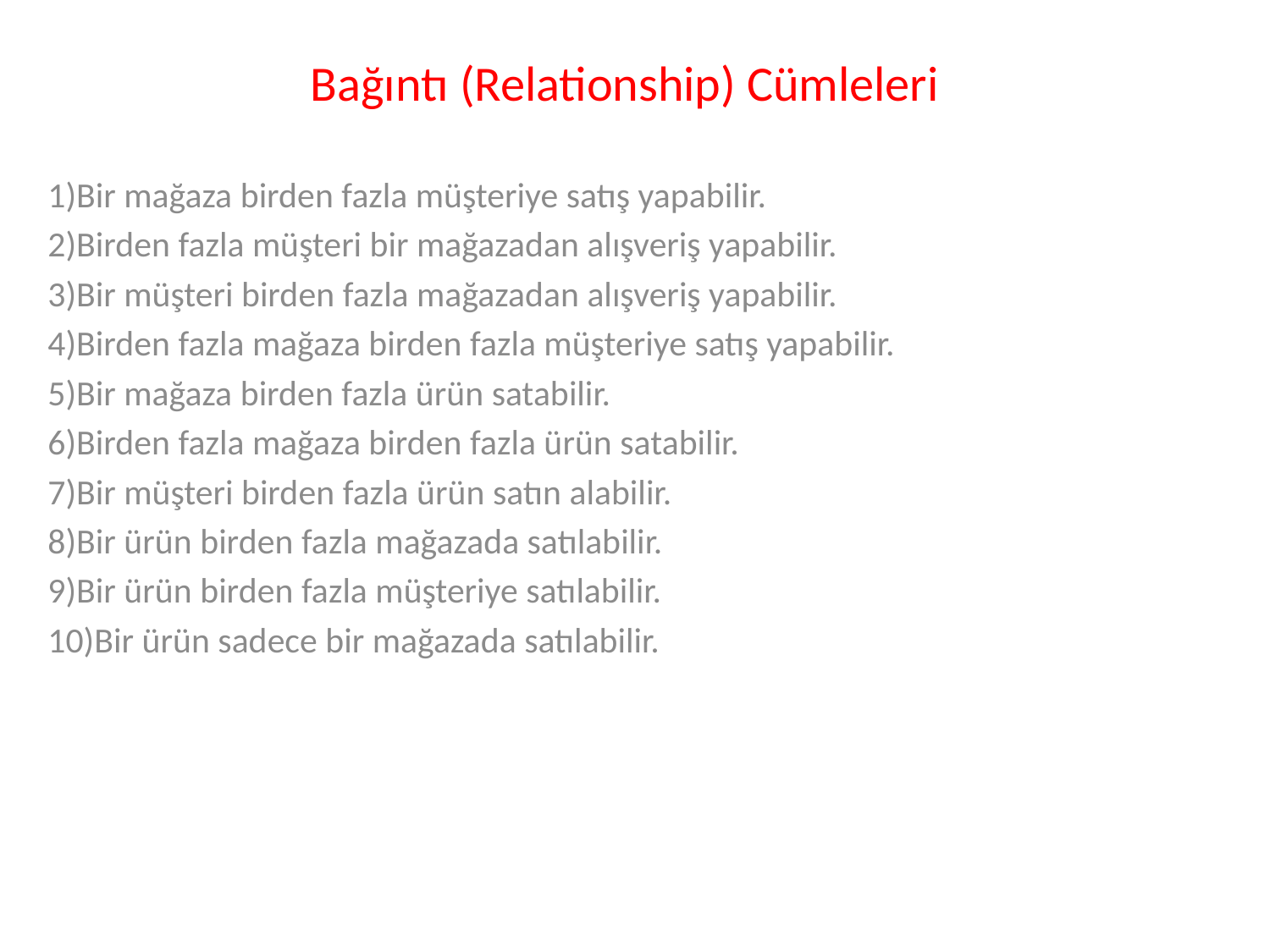

# Bağıntı (Relationship) Cümleleri
1)Bir mağaza birden fazla müşteriye satış yapabilir.
2)Birden fazla müşteri bir mağazadan alışveriş yapabilir.
3)Bir müşteri birden fazla mağazadan alışveriş yapabilir.
4)Birden fazla mağaza birden fazla müşteriye satış yapabilir.
5)Bir mağaza birden fazla ürün satabilir.
6)Birden fazla mağaza birden fazla ürün satabilir.
7)Bir müşteri birden fazla ürün satın alabilir.
8)Bir ürün birden fazla mağazada satılabilir.
9)Bir ürün birden fazla müşteriye satılabilir.
10)Bir ürün sadece bir mağazada satılabilir.